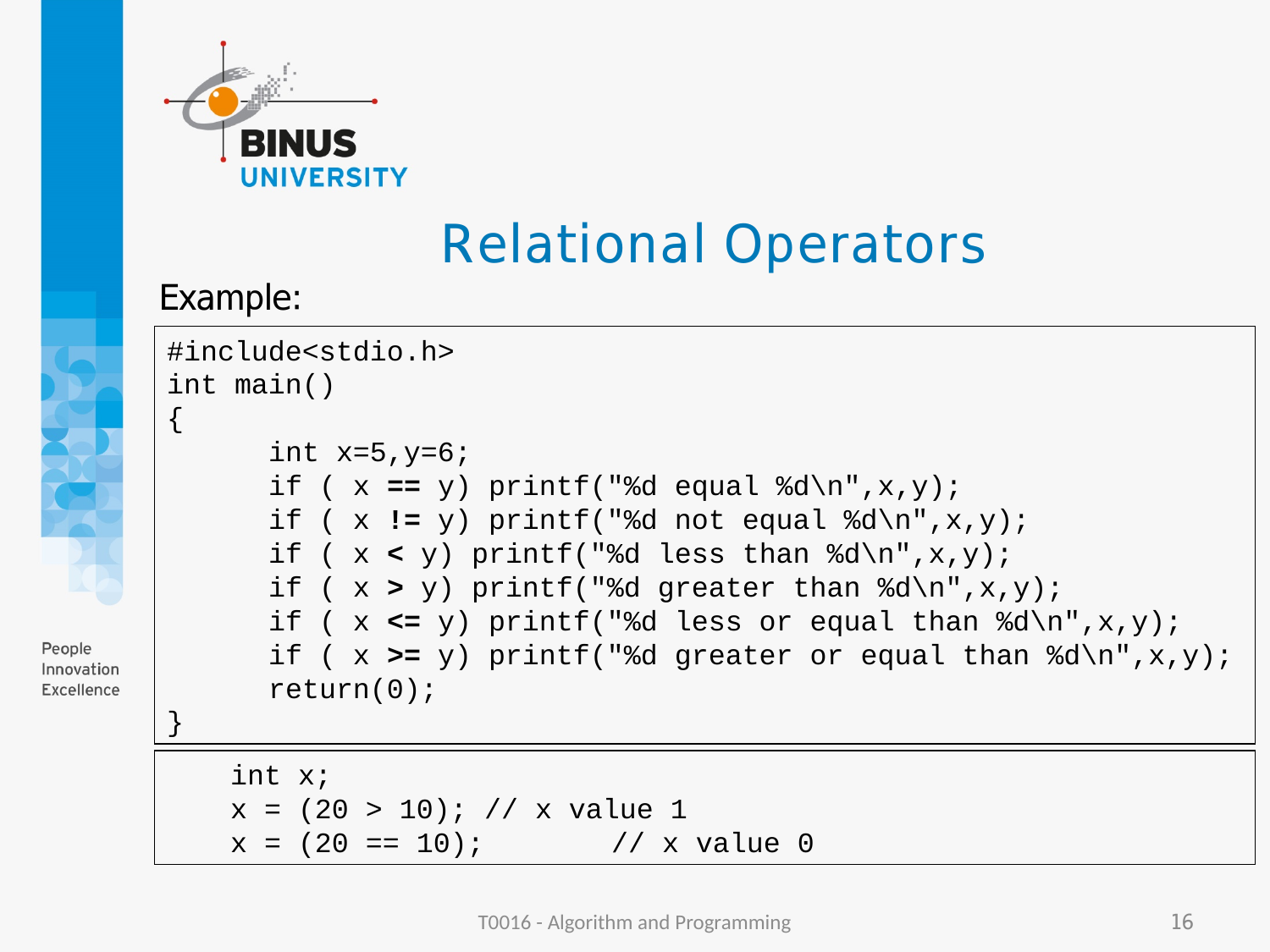

# Relational Operators
Example:
#include<stdio.h>
int main()
{
      int x=5,y=6;
      if ( x == y) printf("%d equal %d\n",x,y);
      if ( x != y) printf("%d not equal %d\n",x,y);
      if ( x < y) printf("%d less than %d\n",x,y);
      if ( x > y) printf("%d greater than %d\n",x,y);
      if ( x <= y) printf("%d less or equal than %d\n",x,y);
      if ( x >= y) printf("%d greater or equal than %d\n",x,y);
      return(0);
}
int x;
x = (20 > 10);	// x value 1
x = (20 == 10);	// x value 0
T0016 - Algorithm and Programming
16